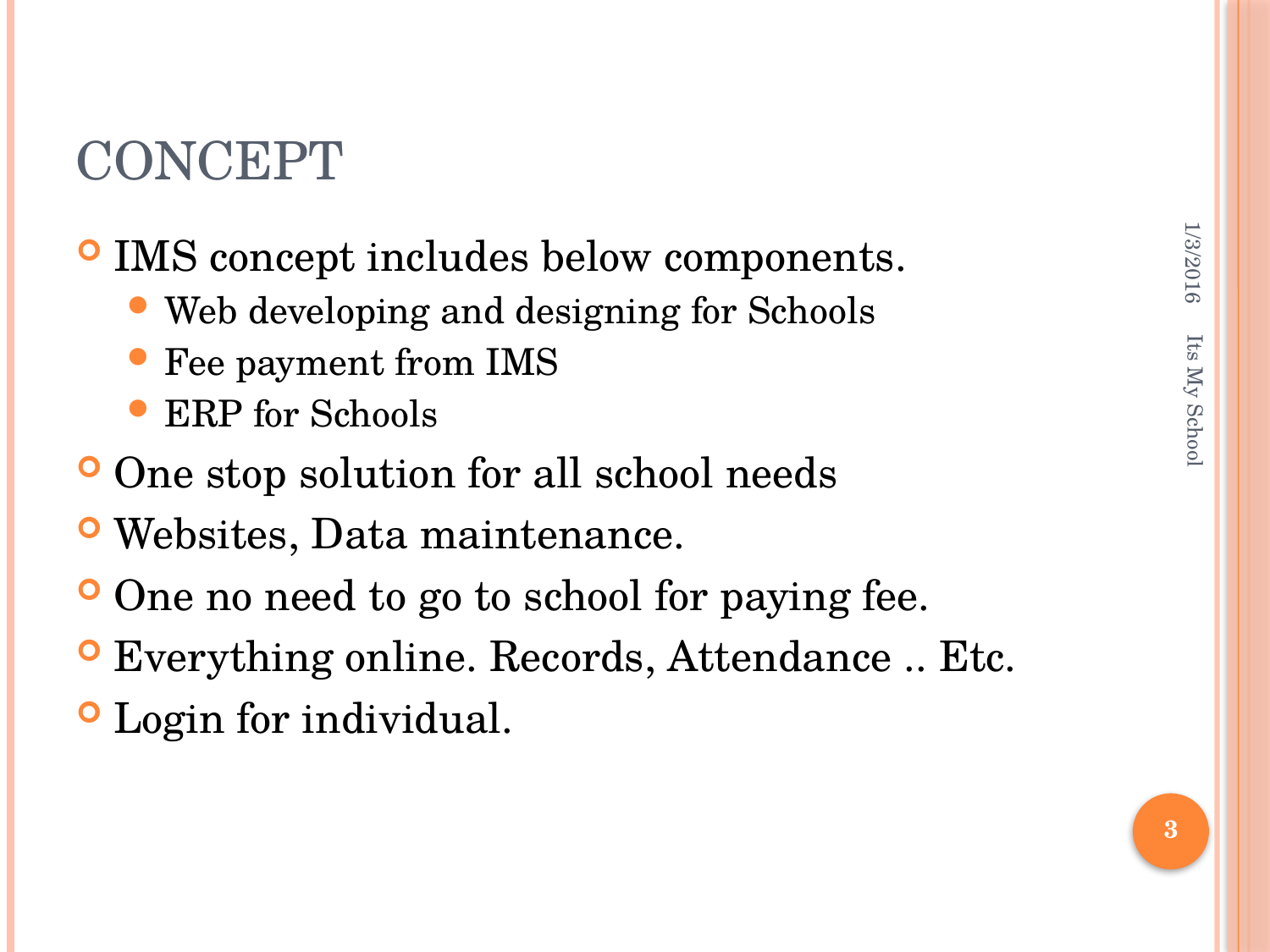

# Concept
1/3/2016
IMS concept includes below components.
Web developing and designing for Schools
Fee payment from IMS
ERP for Schools
One stop solution for all school needs
Websites, Data maintenance.
One no need to go to school for paying fee.
Everything online. Records, Attendance .. Etc.
Login for individual.

Its My School
3